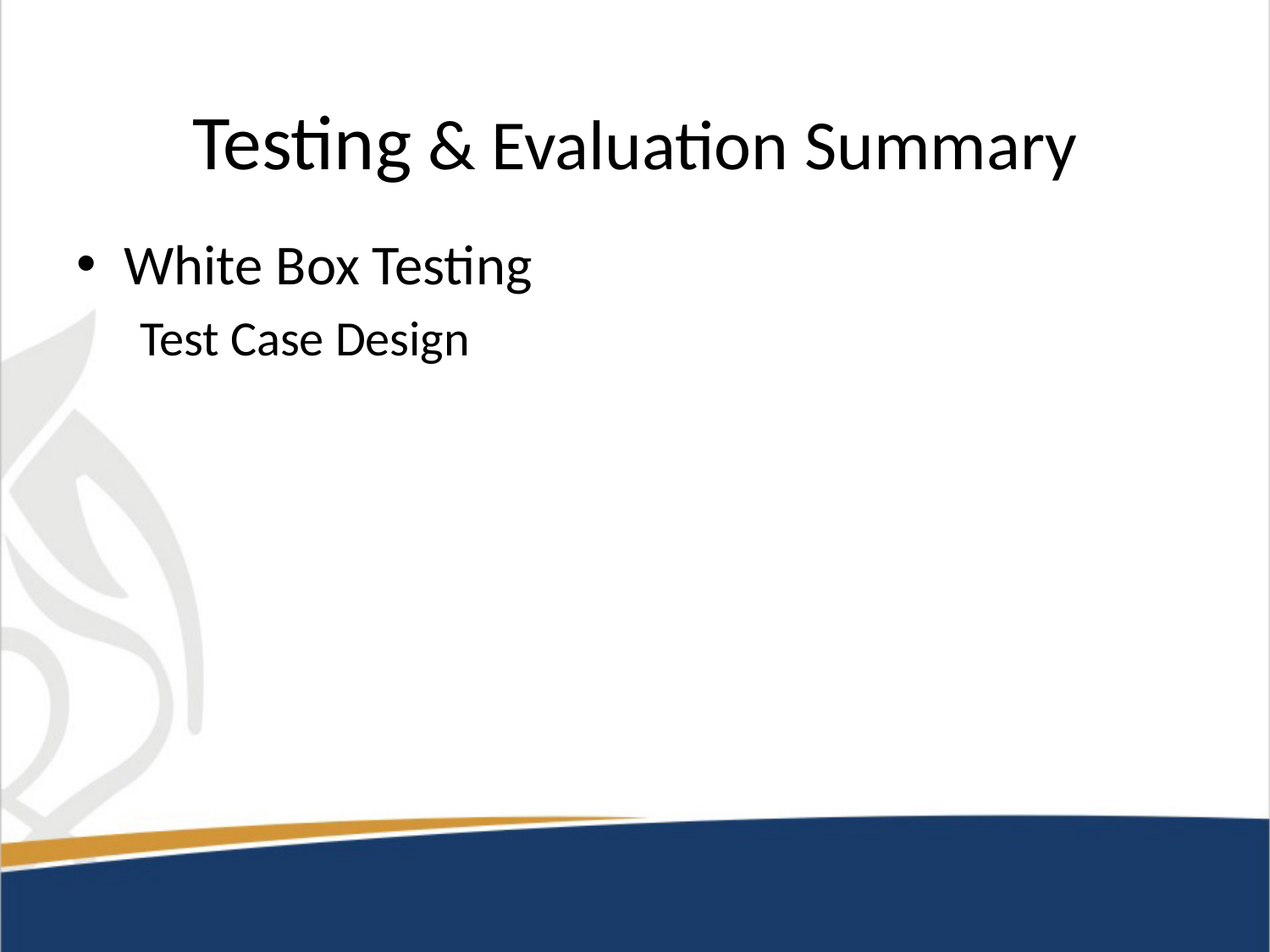

# Testing & Evaluation Summary
White Box Testing
Test Case Design